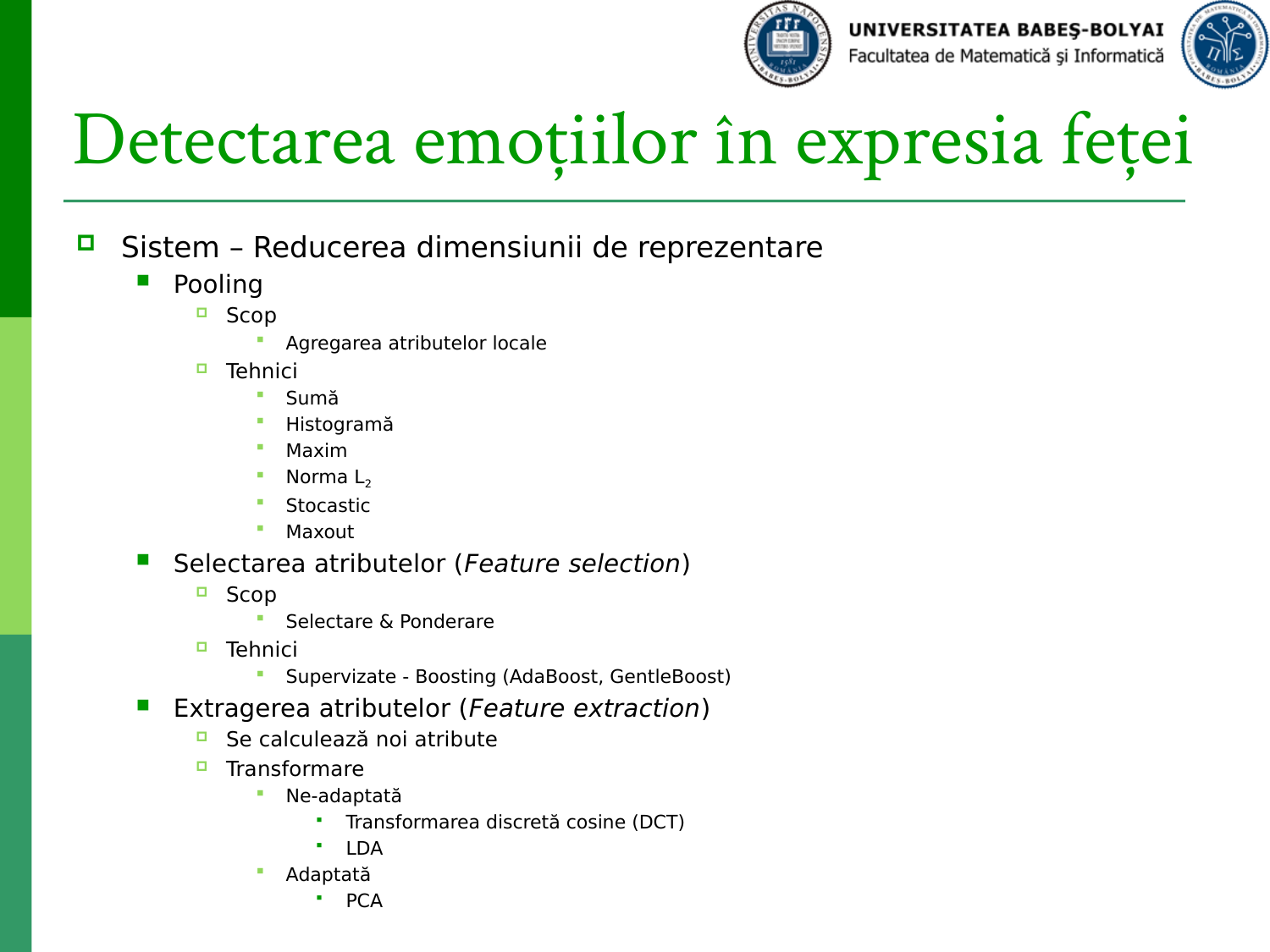

# Detectarea emoțiilor în expresia feței
Sistem – Reducerea dimensiunii de reprezentare
Pooling
Scop
Agregarea atributelor locale
Tehnici
Sumă
Histogramă
Maxim
Norma L2
Stocastic
Maxout
Selectarea atributelor (Feature selection)
Scop
Selectare & Ponderare
Tehnici
Supervizate - Boosting (AdaBoost, GentleBoost)
Extragerea atributelor (Feature extraction)
Se calculează noi atribute
Transformare
Ne-adaptată
Transformarea discretă cosine (DCT)
LDA
Adaptată
PCA